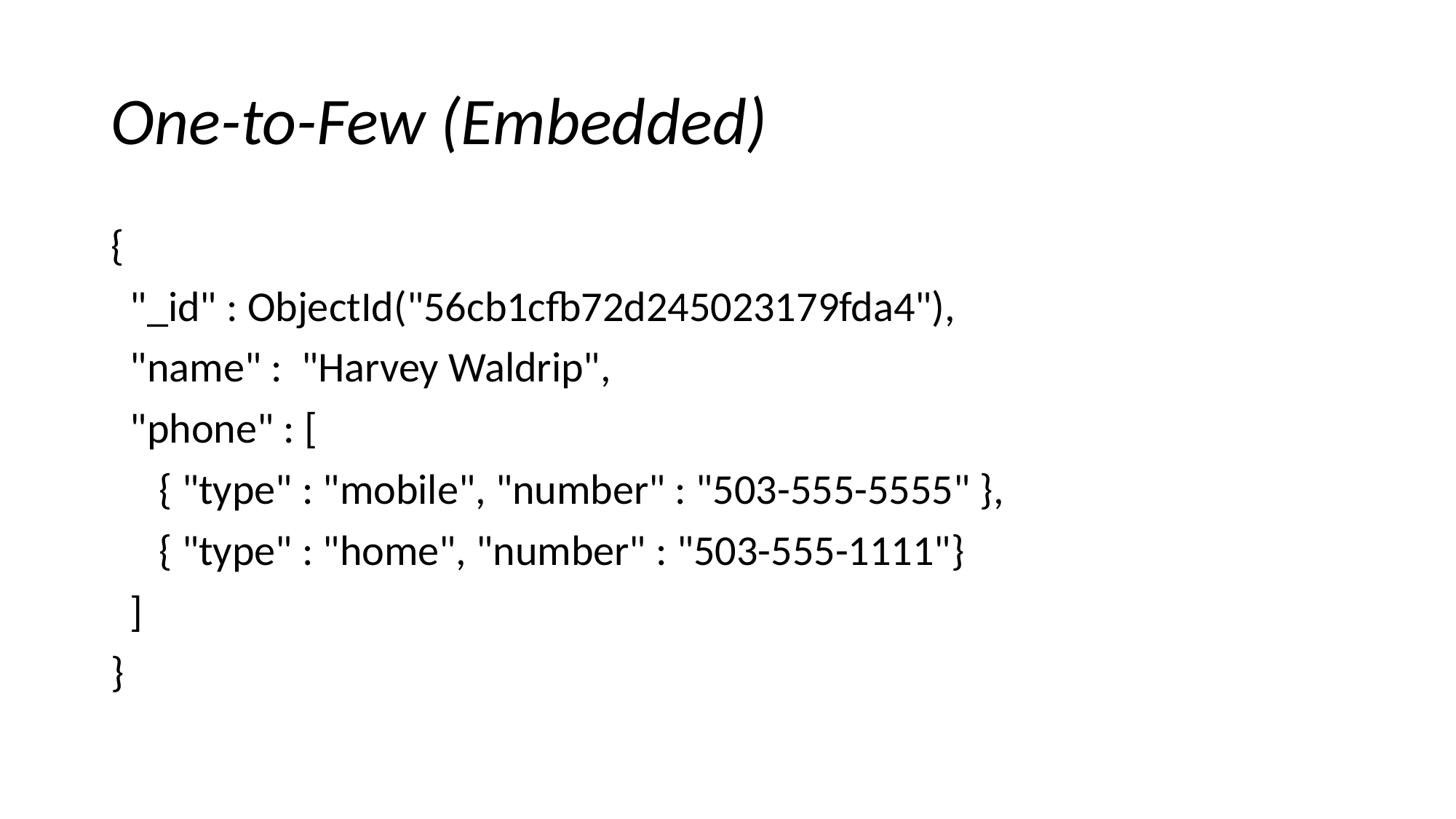

# One-to-Few (Embedded)
{
  "_id" : ObjectId("56cb1cfb72d245023179fda4"),
  "name" :  "Harvey Waldrip",
  "phone" : [
     { "type" : "mobile", "number" : "503-555-5555" },
     { "type" : "home", "number" : "503-555-1111"}
  ]
}